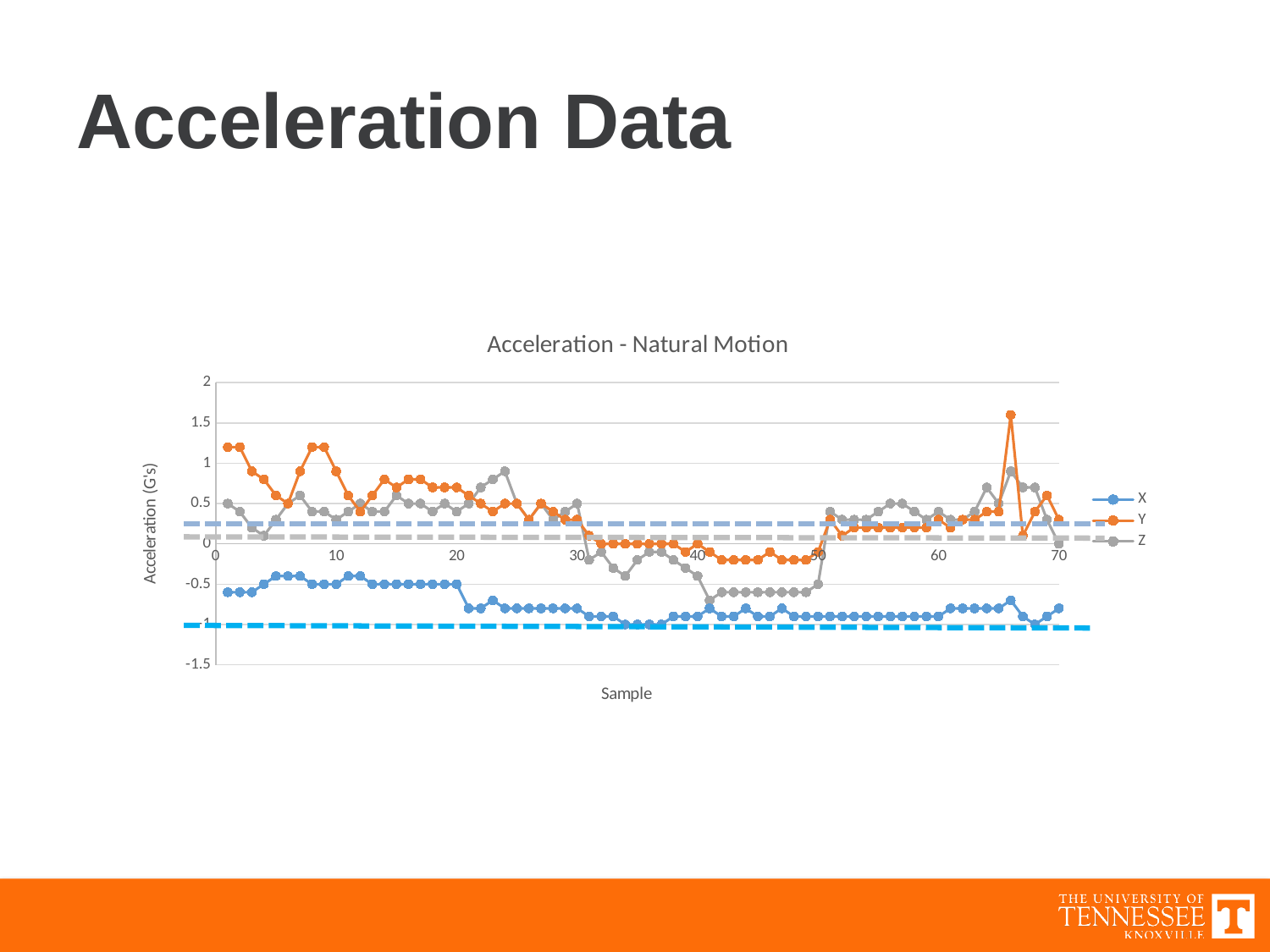

# Acceleration Data

### Chart: Acceleration - Natural Motion

| Category | X |  |  |
|---|---|---|---|